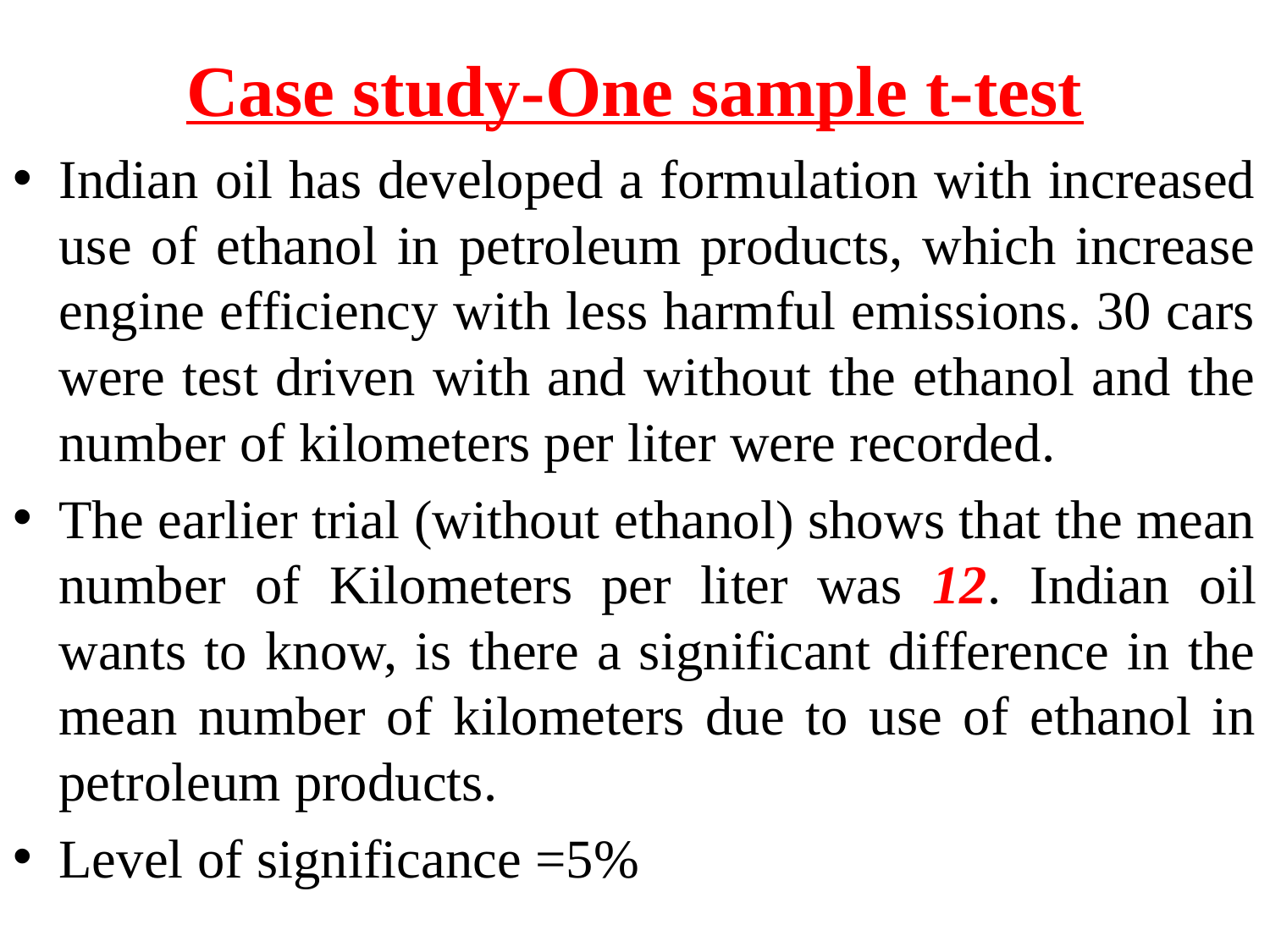

# Case study-One sample t-test
Indian oil has developed a formulation with increased use of ethanol in petroleum products, which increase engine efficiency with less harmful emissions. 30 cars were test driven with and without the ethanol and the number of kilometers per liter were recorded.
The earlier trial (without ethanol) shows that the mean number of Kilometers per liter was 12. Indian oil wants to know, is there a significant difference in the mean number of kilometers due to use of ethanol in petroleum products.
Level of significance =5%